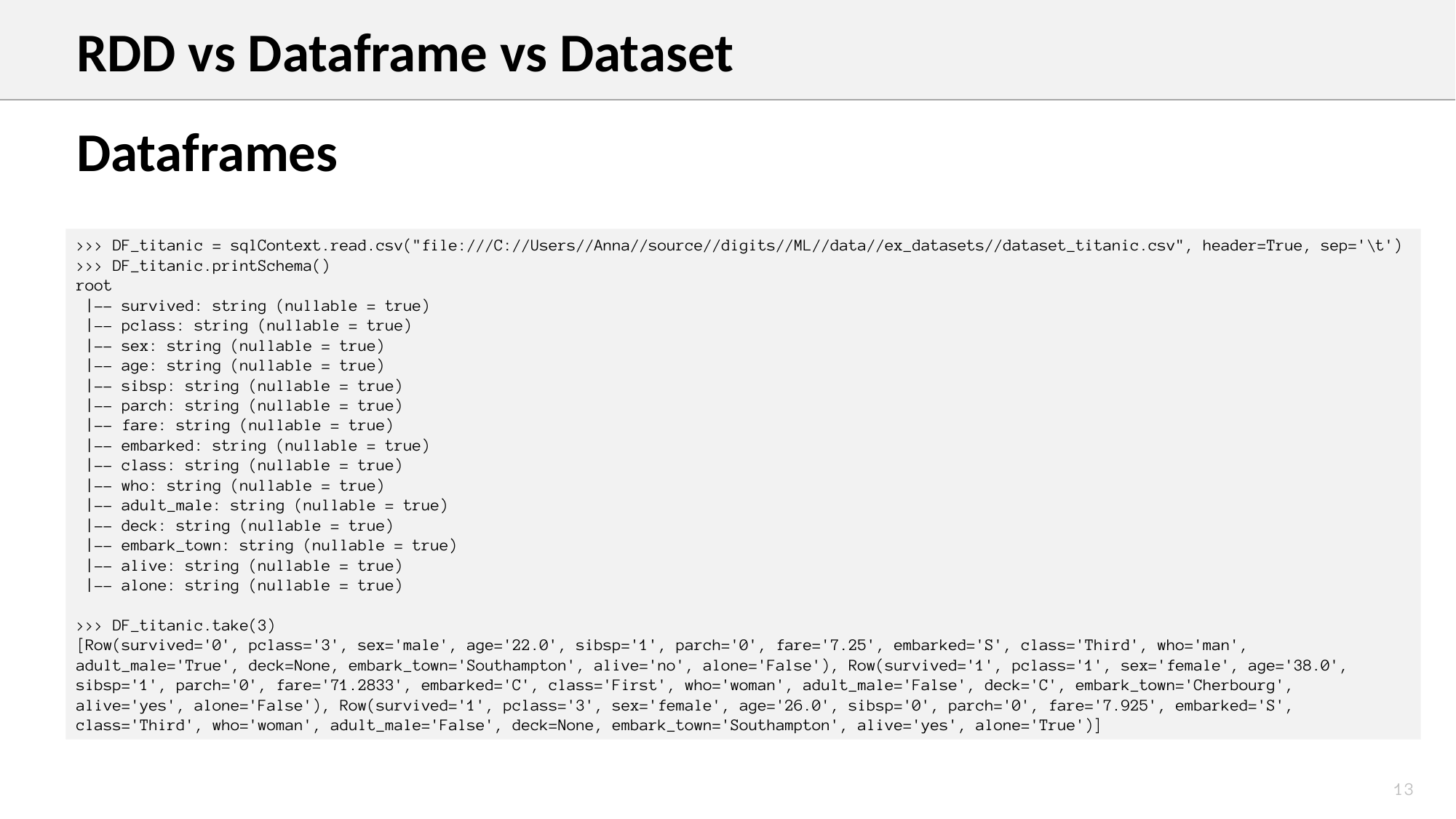

RDD vs Dataframe vs Dataset
Dataframes
>>> DF_titanic = sqlContext.read.csv("file:///C://Users//Anna//source//digits//ML//data//ex_datasets//dataset_titanic.csv", header=True, sep='\t')
>>> DF_titanic.printSchema()
root
 |-- survived: string (nullable = true)
 |-- pclass: string (nullable = true)
 |-- sex: string (nullable = true)
 |-- age: string (nullable = true)
 |-- sibsp: string (nullable = true)
 |-- parch: string (nullable = true)
 |-- fare: string (nullable = true)
 |-- embarked: string (nullable = true)
 |-- class: string (nullable = true)
 |-- who: string (nullable = true)
 |-- adult_male: string (nullable = true)
 |-- deck: string (nullable = true)
 |-- embark_town: string (nullable = true)
 |-- alive: string (nullable = true)
 |-- alone: string (nullable = true)

>>> DF_titanic.take(3)
[Row(survived='0', pclass='3', sex='male', age='22.0', sibsp='1', parch='0', fare='7.25', embarked='S', class='Third', who='man', adult_male='True', deck=None, embark_town='Southampton', alive='no', alone='False'), Row(survived='1', pclass='1', sex='female', age='38.0', sibsp='1', parch='0', fare='71.2833', embarked='C', class='First', who='woman', adult_male='False', deck='C', embark_town='Cherbourg', alive='yes', alone='False'), Row(survived='1', pclass='3', sex='female', age='26.0', sibsp='0', parch='0', fare='7.925', embarked='S', class='Third', who='woman', adult_male='False', deck=None, embark_town='Southampton', alive='yes', alone='True')]